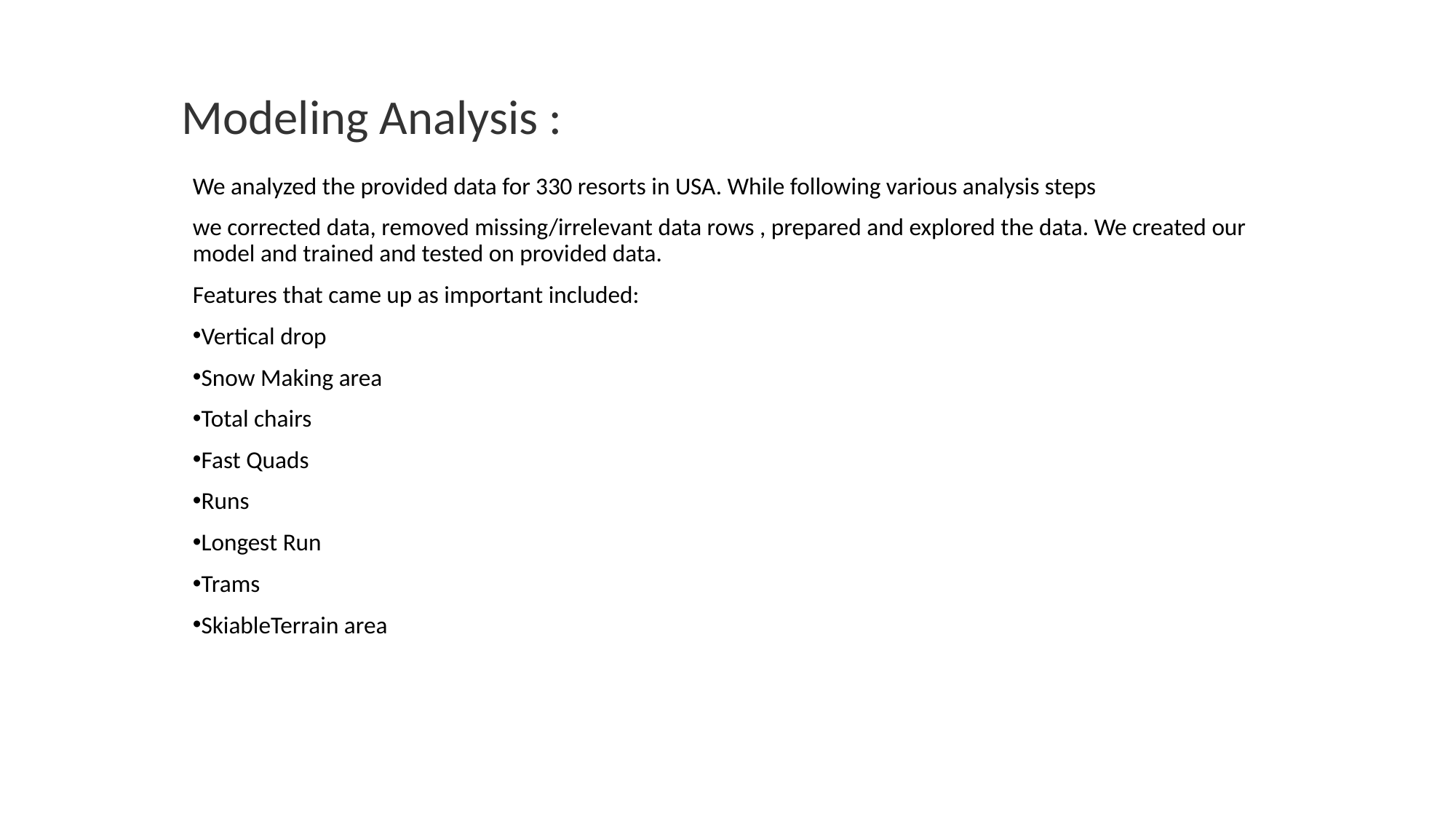

# Modeling Analysis :
We analyzed the provided data for 330 resorts in USA. While following various analysis steps
we corrected data, removed missing/irrelevant data rows , prepared and explored the data. We created our model and trained and tested on provided data.
Features that came up as important included:
Vertical drop
Snow Making area
Total chairs
Fast Quads
Runs
Longest Run
Trams
SkiableTerrain area